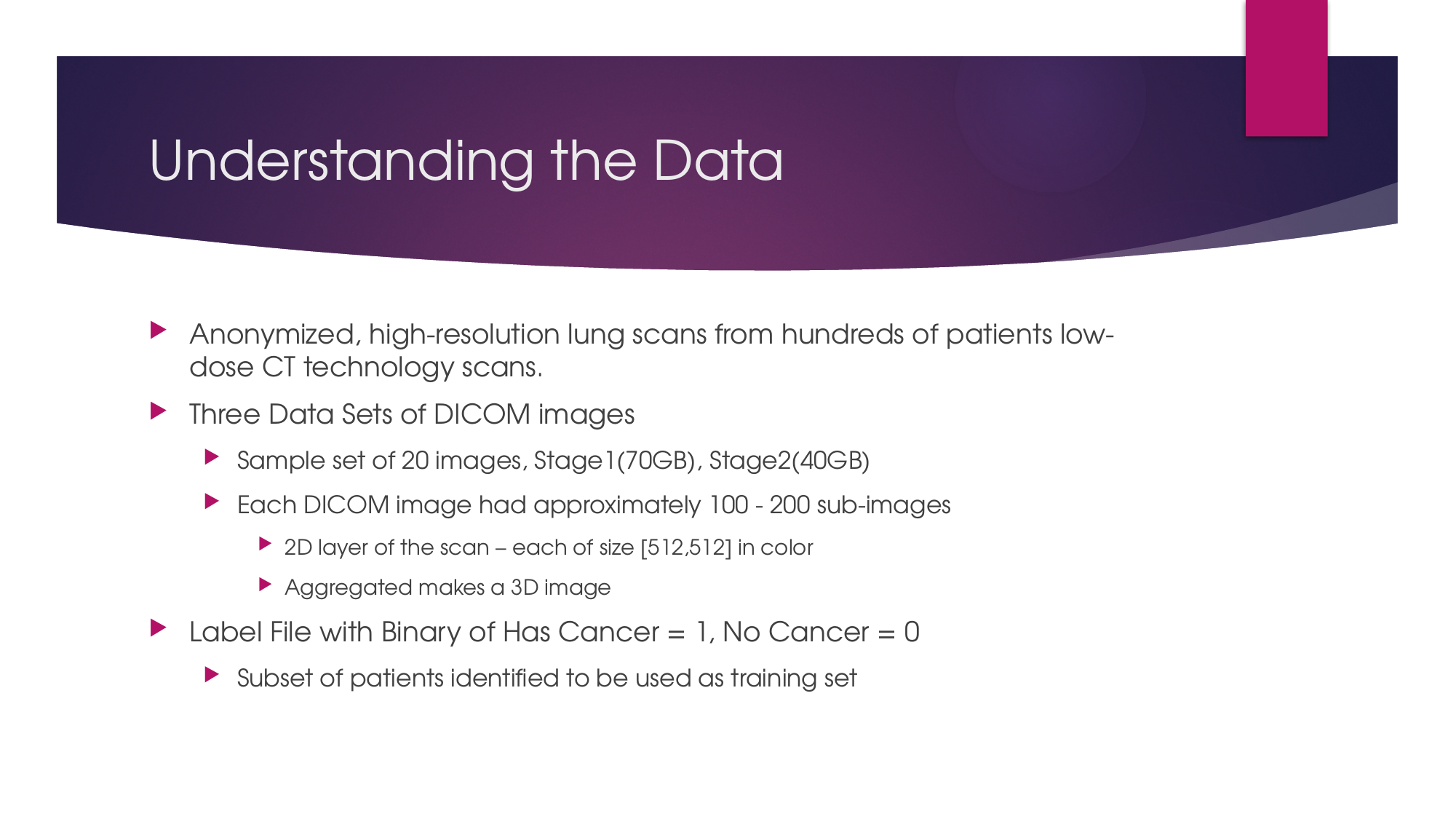

# Understanding the Data
Anonymized, high-resolution lung scans from hundreds of patients low-dose CT technology scans.
Three Data Sets of DICOM images
Sample set of 20 images, Stage1(70GB), Stage2(40GB)
Each DICOM image had approximately 100 - 200 sub-images
2D layer of the scan – each of size [512,512] in color
Aggregated makes a 3D image
Label File with Binary of Has Cancer = 1, No Cancer = 0
Subset of patients identified to be used as training set